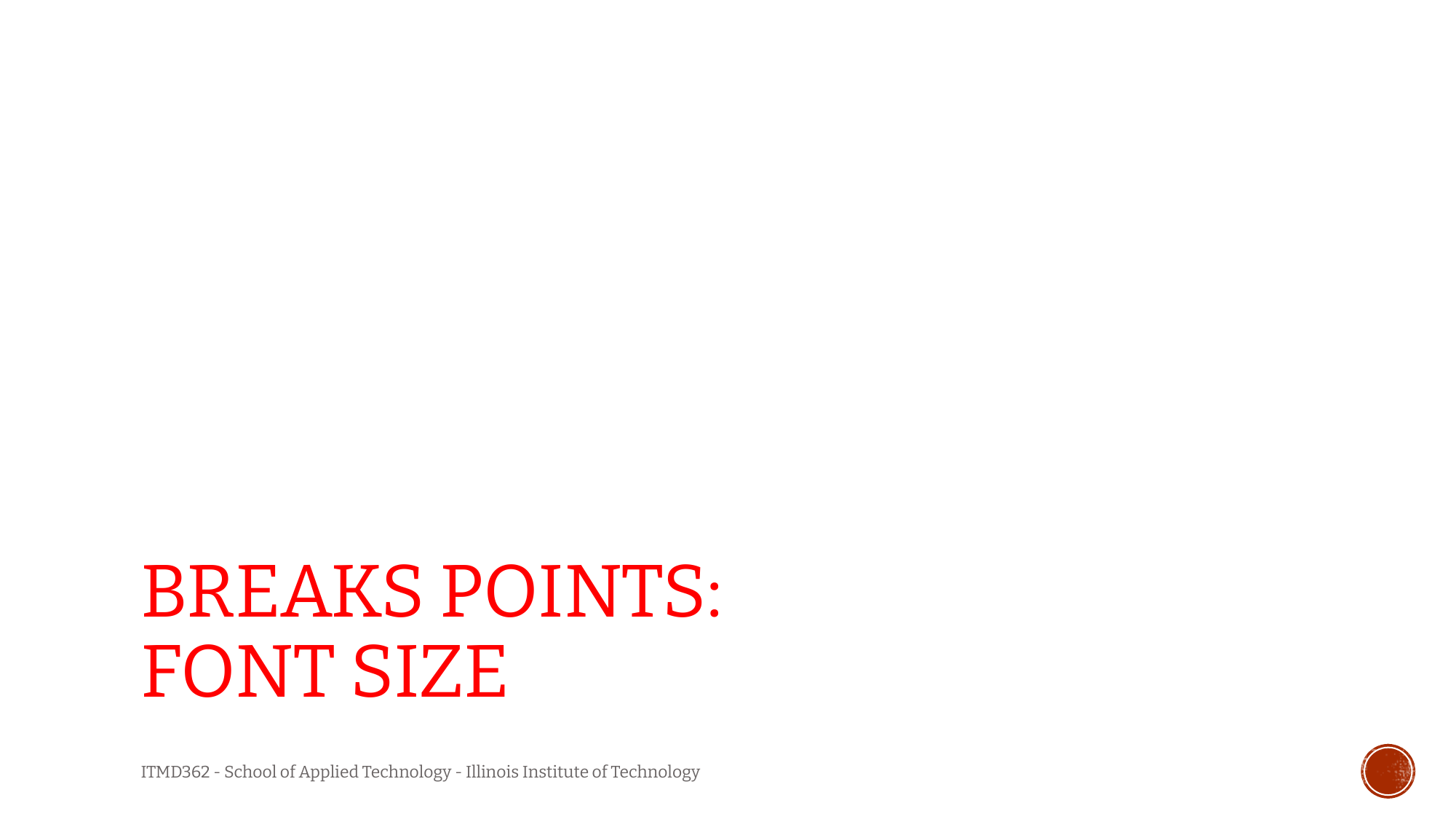

# Breaks points: Font Size
ITMD362 - School of Applied Technology - Illinois Institute of Technology